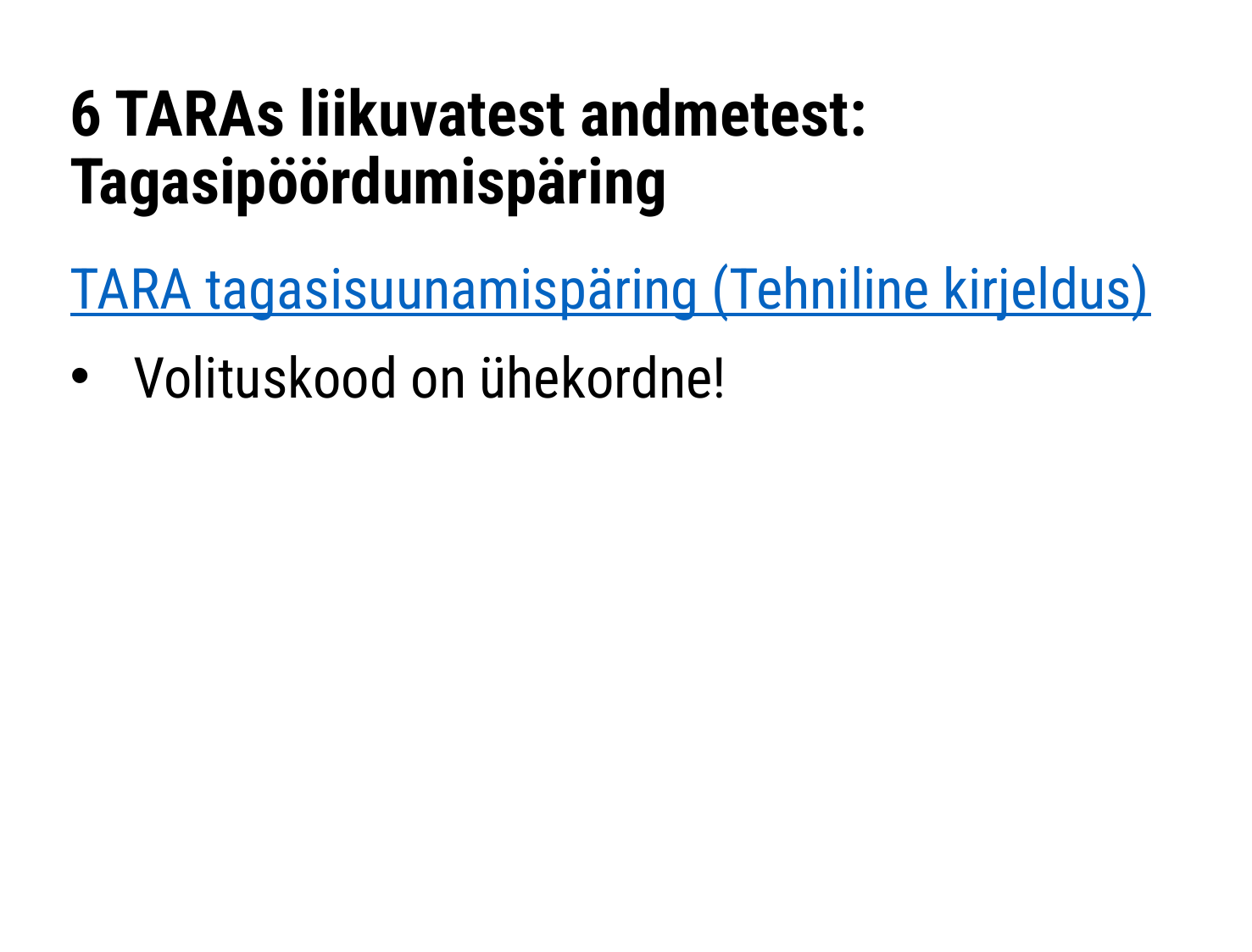

# 6 TARAs liikuvatest andmetest: Tagasipöördumispäring
TARA tagasisuunamispäring (Tehniline kirjeldus)
Volituskood on ühekordne!